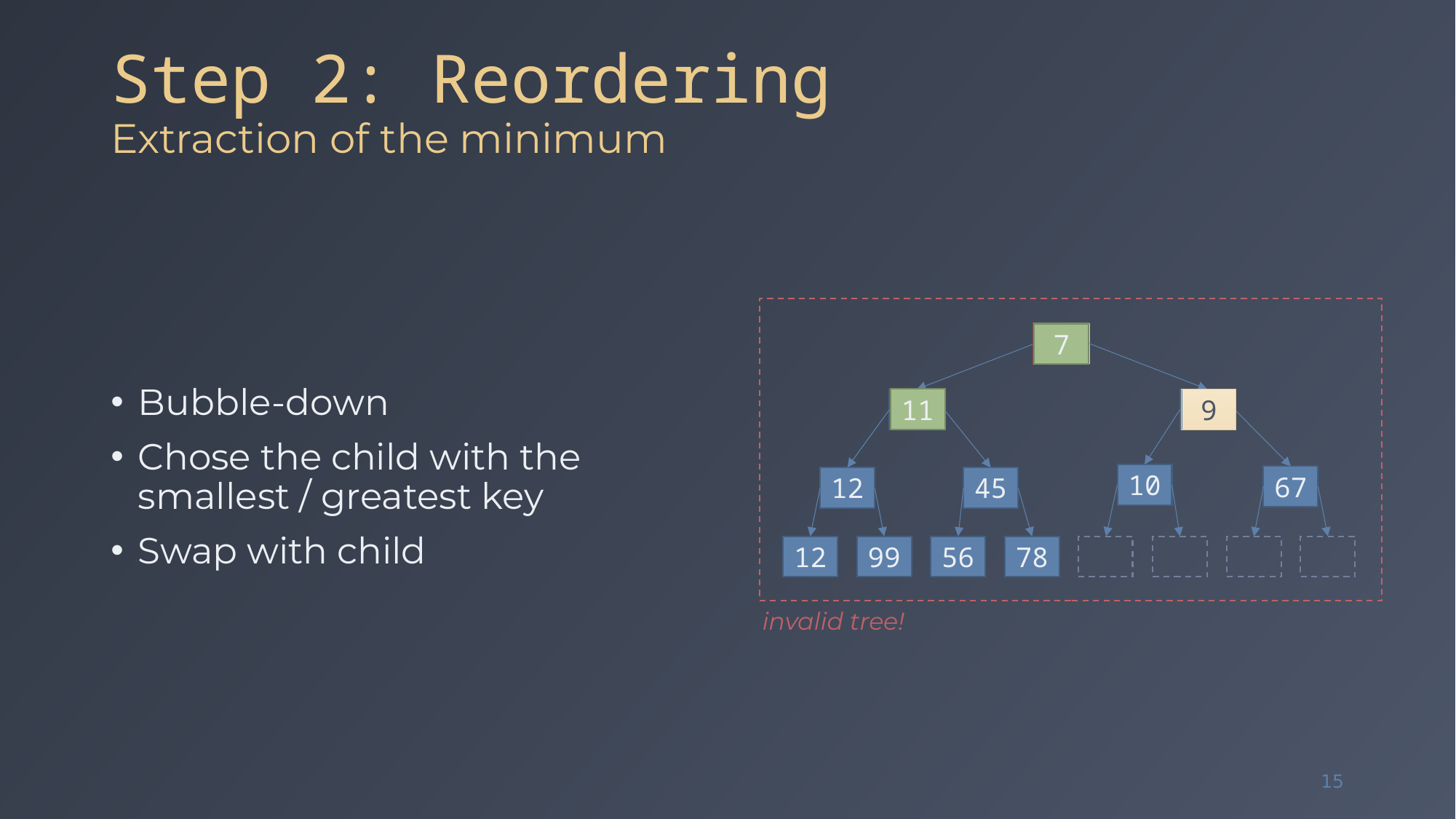

# Step 2: Reordering Extraction of the minimum
Bubble-down
Chose the child with the smallest / greatest key
Swap with child

11
11
7
11
11
9
7
7
7
9
10
67
12
45
12
99
56
78

invalid tree!
15